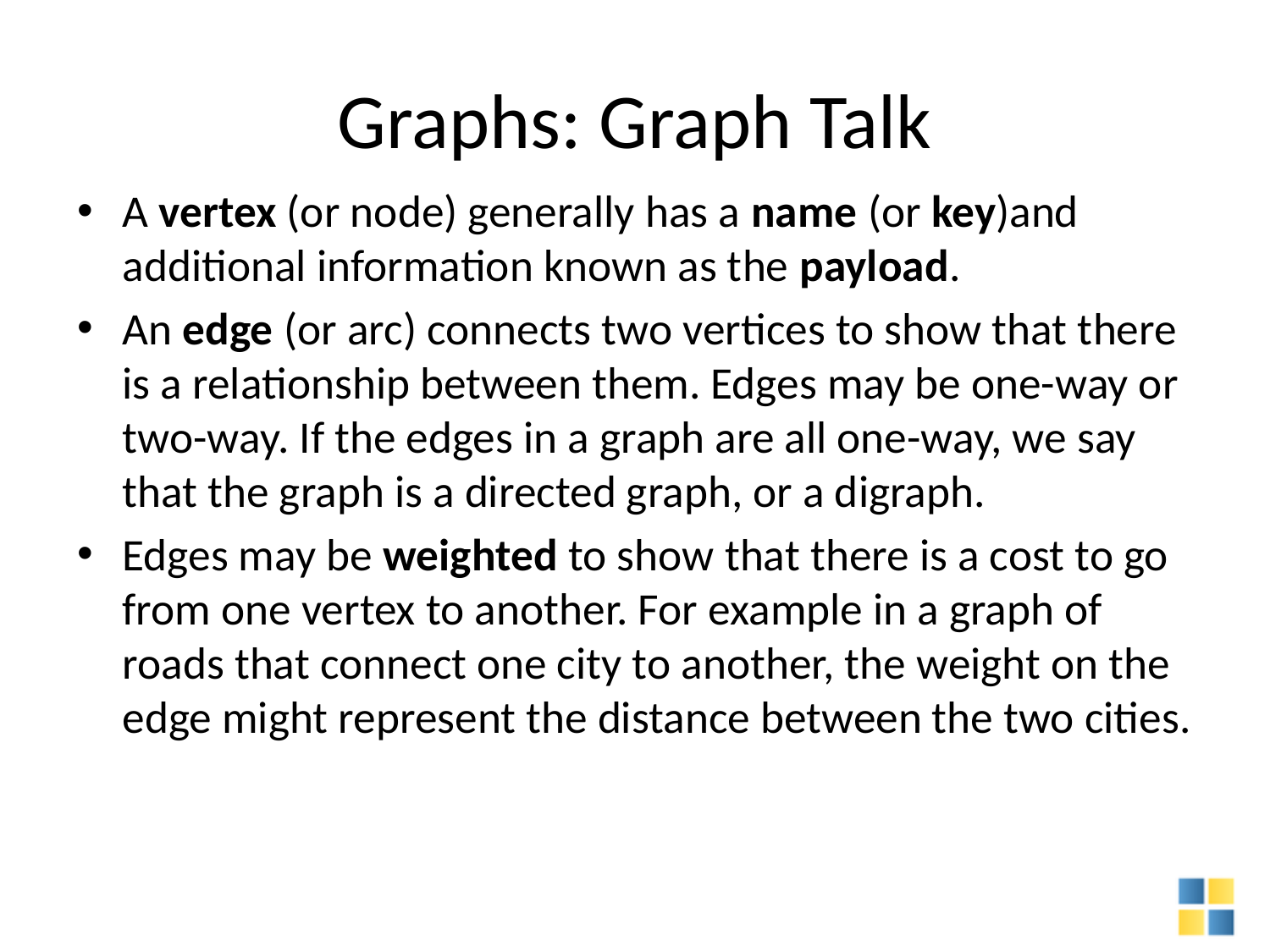

# Graphs: Graph Talk
A vertex (or node) generally has a name (or key)and additional information known as the payload.
An edge (or arc) connects two vertices to show that there is a relationship between them. Edges may be one-way or two-way. If the edges in a graph are all one-way, we say that the graph is a directed graph, or a digraph.
Edges may be weighted to show that there is a cost to go from one vertex to another. For example in a graph of roads that connect one city to another, the weight on the edge might represent the distance between the two cities.